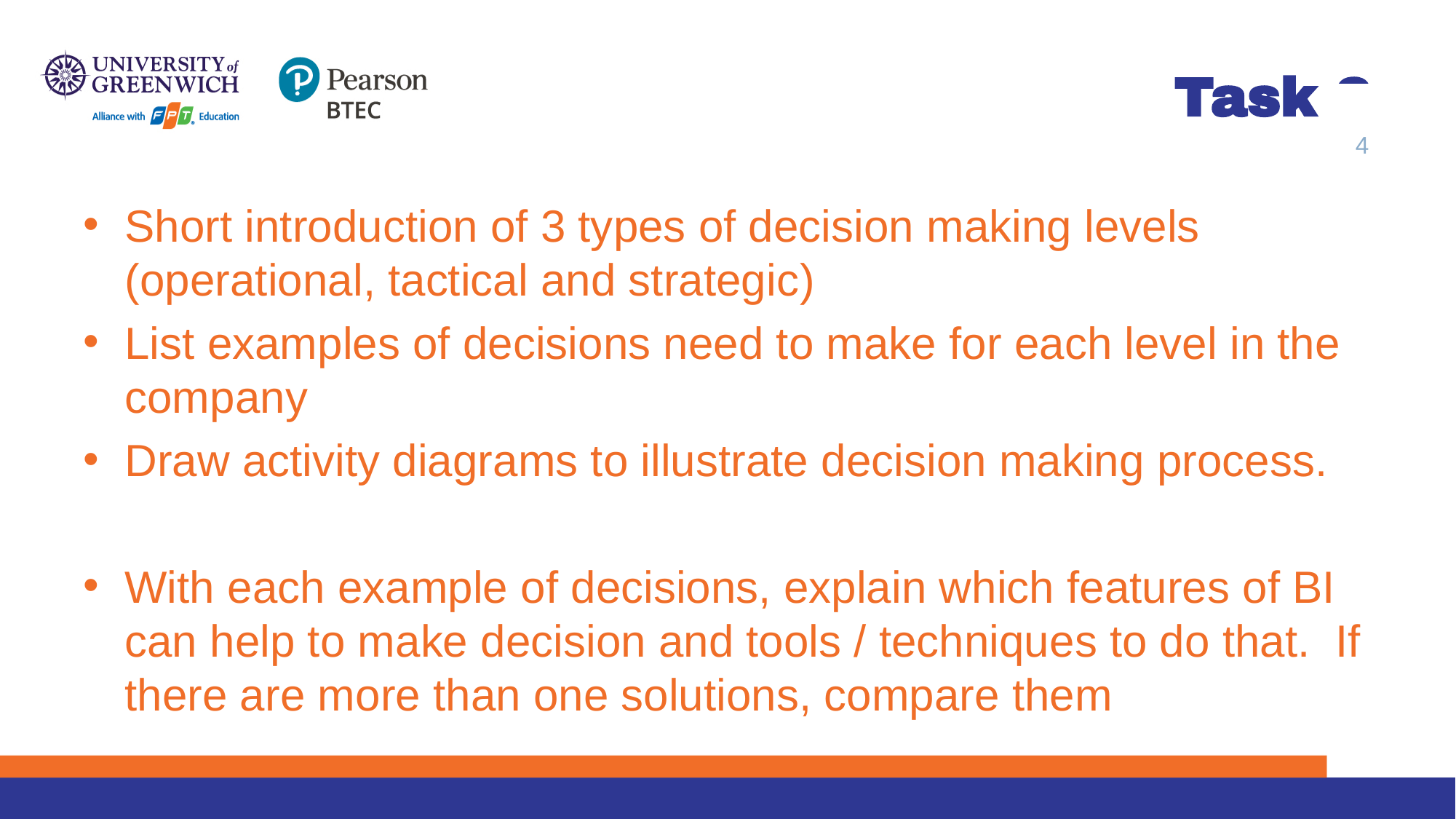

# Task 2
4
Short introduction of 3 types of decision making levels (operational, tactical and strategic)
List examples of decisions need to make for each level in the company
Draw activity diagrams to illustrate decision making process.

With each example of decisions, explain which features of BI can help to make decision and tools / techniques to do that.  If there are more than one solutions, compare them